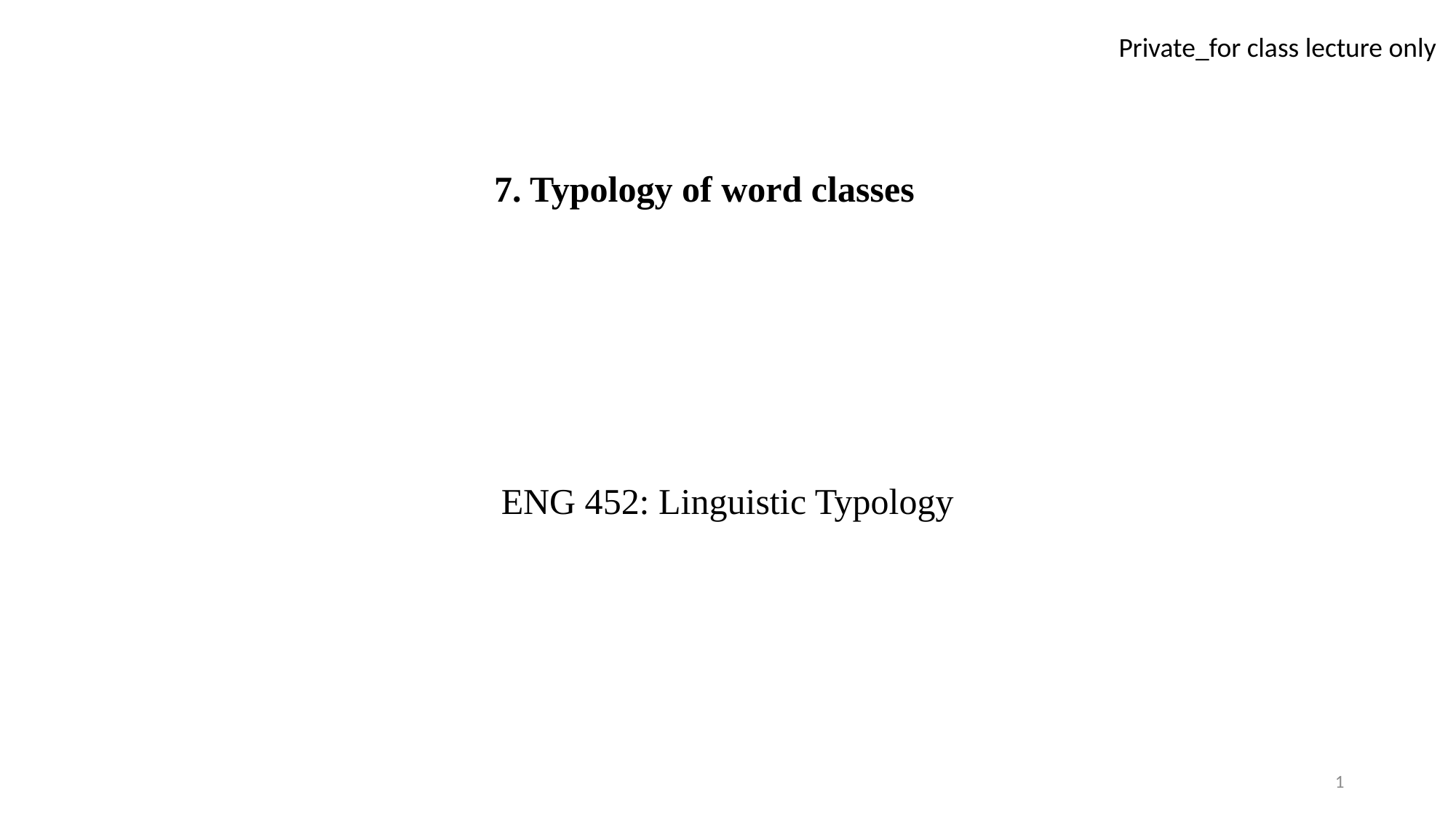

# 7. Typology of word classes
ENG 452: Linguistic Typology
1